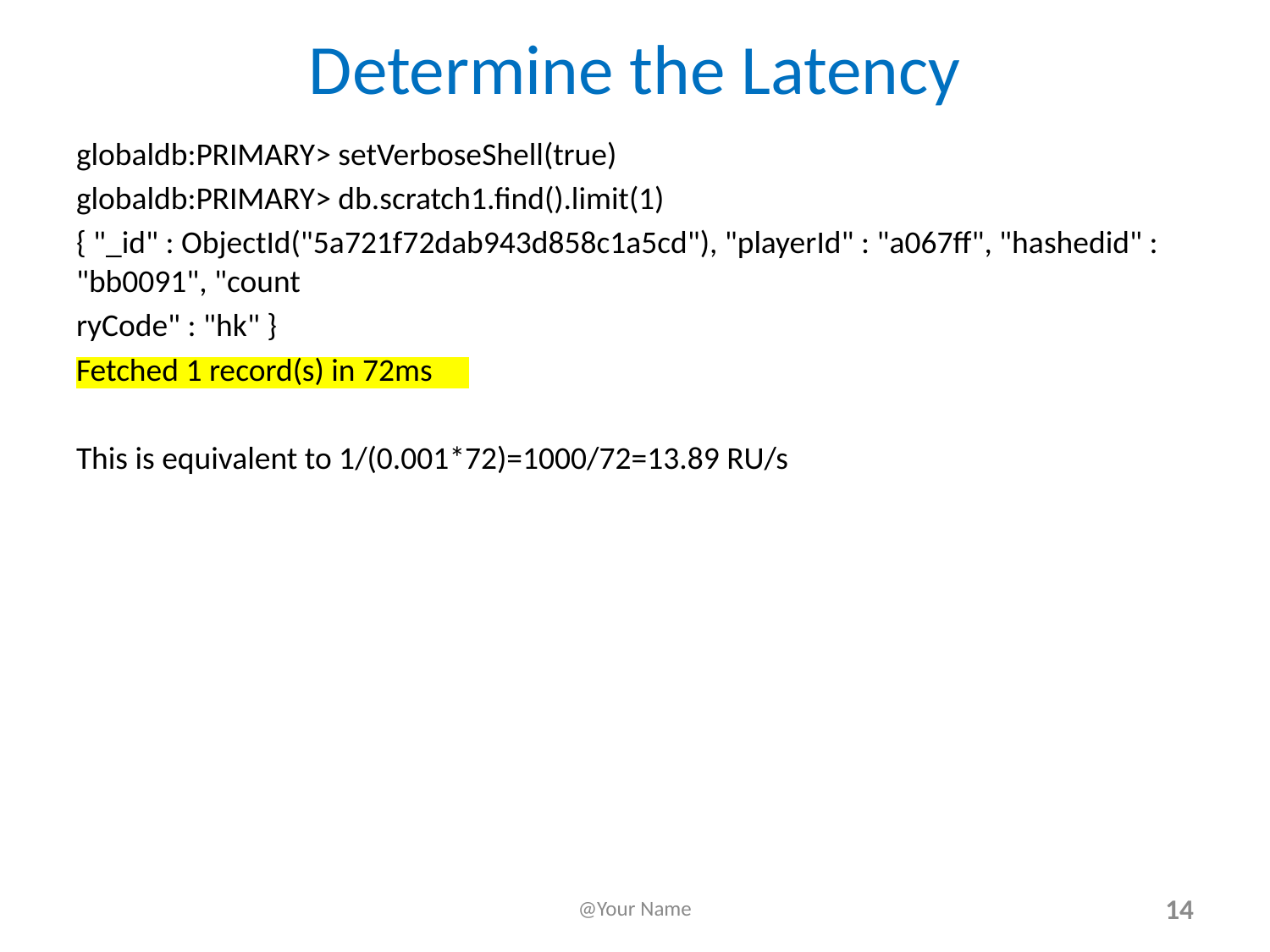

# Determine the Latency
globaldb:PRIMARY> setVerboseShell(true)
globaldb:PRIMARY> db.scratch1.find().limit(1)
{ "_id" : ObjectId("5a721f72dab943d858c1a5cd"), "playerId" : "a067ff", "hashedid" : "bb0091", "count
ryCode" : "hk" }
Fetched 1 record(s) in 72ms

This is equivalent to 1/(0.001*72)=1000/72=13.89 RU/s

@Your Name
14